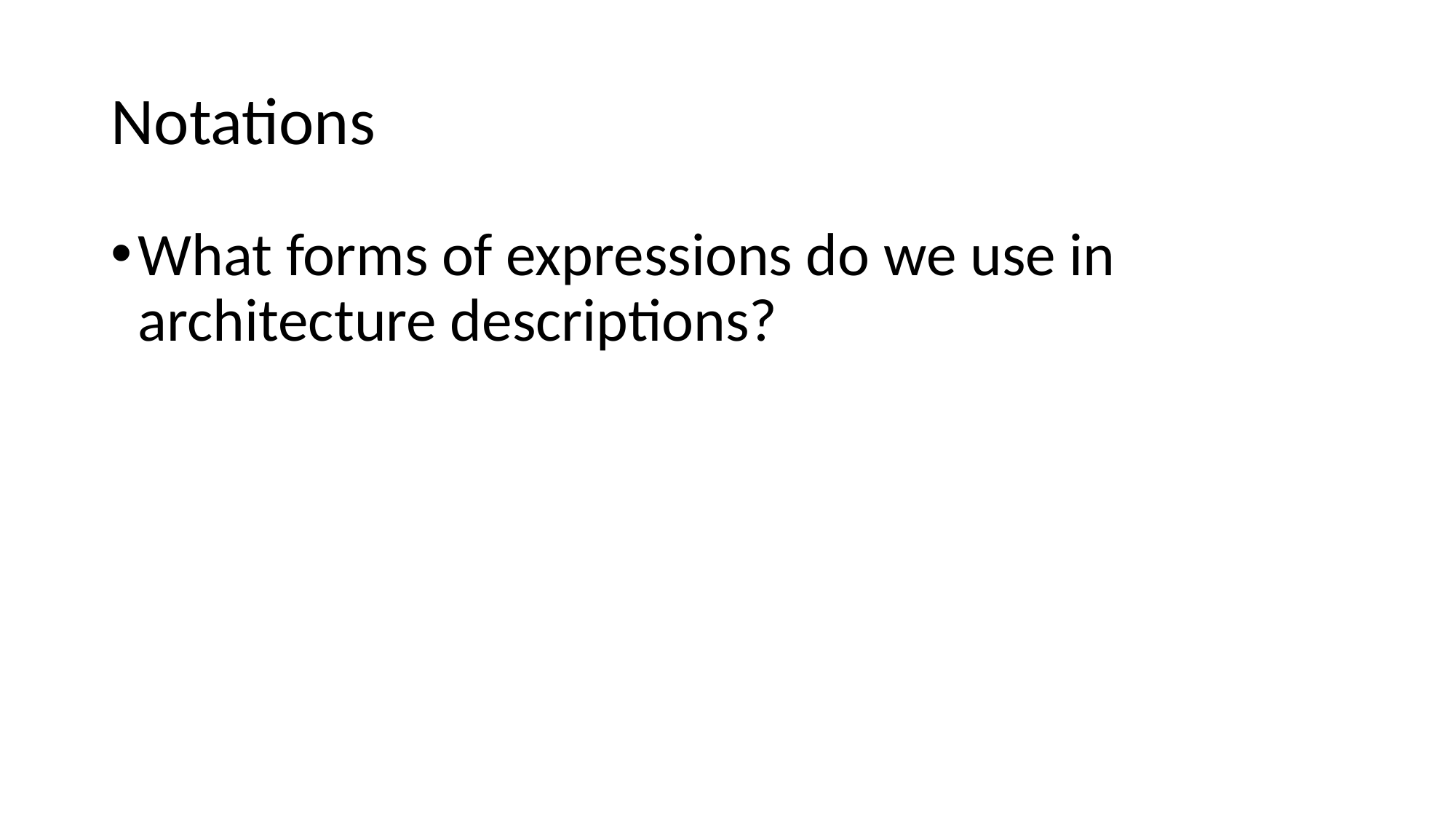

# Notations
What forms of expressions do we use in architecture descriptions?